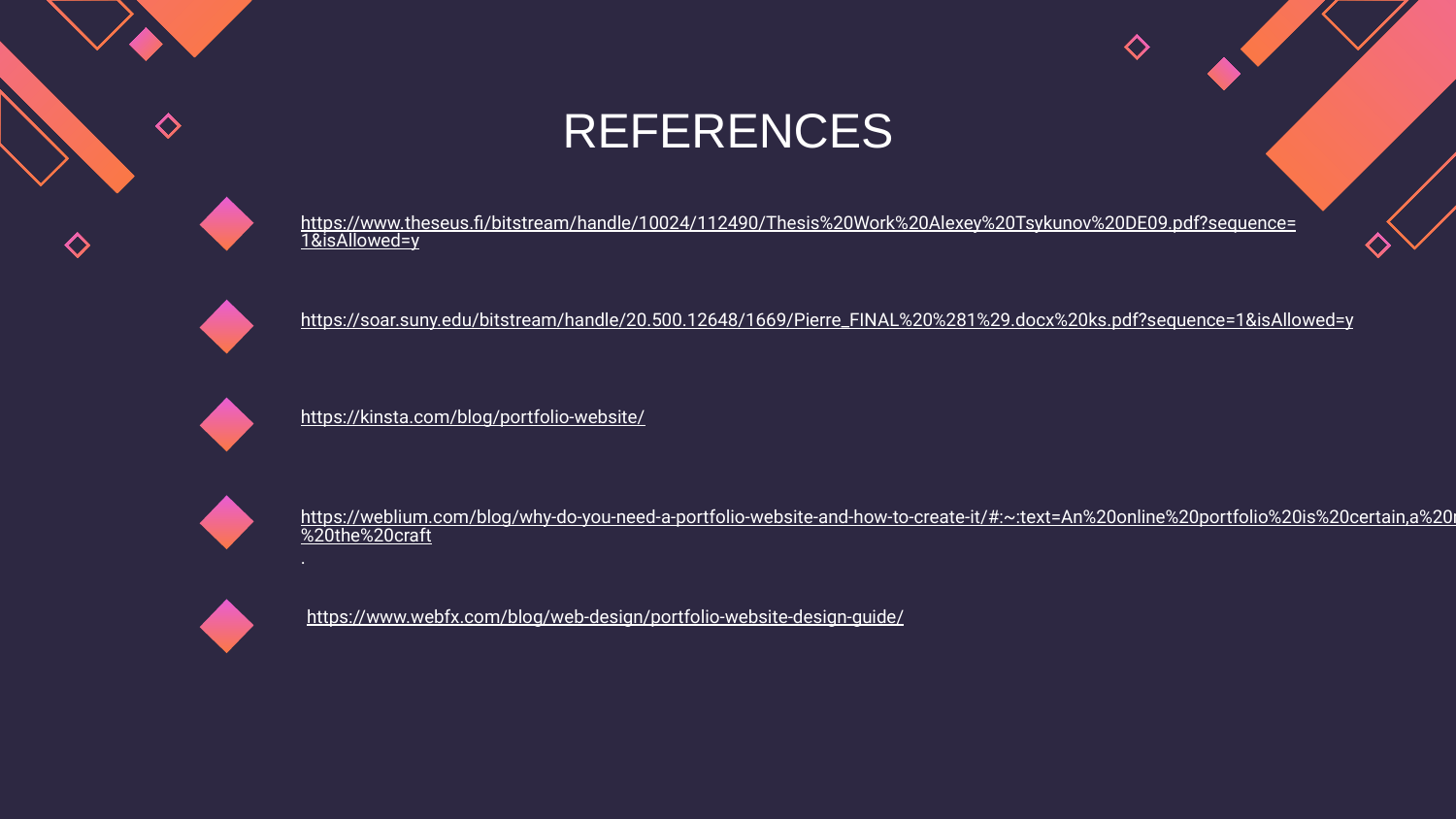

# REFERENCES
https://www.theseus.fi/bitstream/handle/10024/112490/Thesis%20Work%20Alexey%20Tsykunov%20DE09.pdf?sequence=1&isAllowed=y

https://soar.suny.edu/bitstream/handle/20.500.12648/1669/Pierre_FINAL%20%281%29.docx%20ks.pdf?sequence=1&isAllowed=y

https://kinsta.com/blog/portfolio-website/

https://weblium.com/blog/why-do-you-need-a-portfolio-website-and-how-to-create-it/#:~:text=An%20online%20portfolio%20is%20certain,a%20master%20of%20the%20craft.

https://www.webfx.com/blog/web-design/portfolio-website-design-guide/